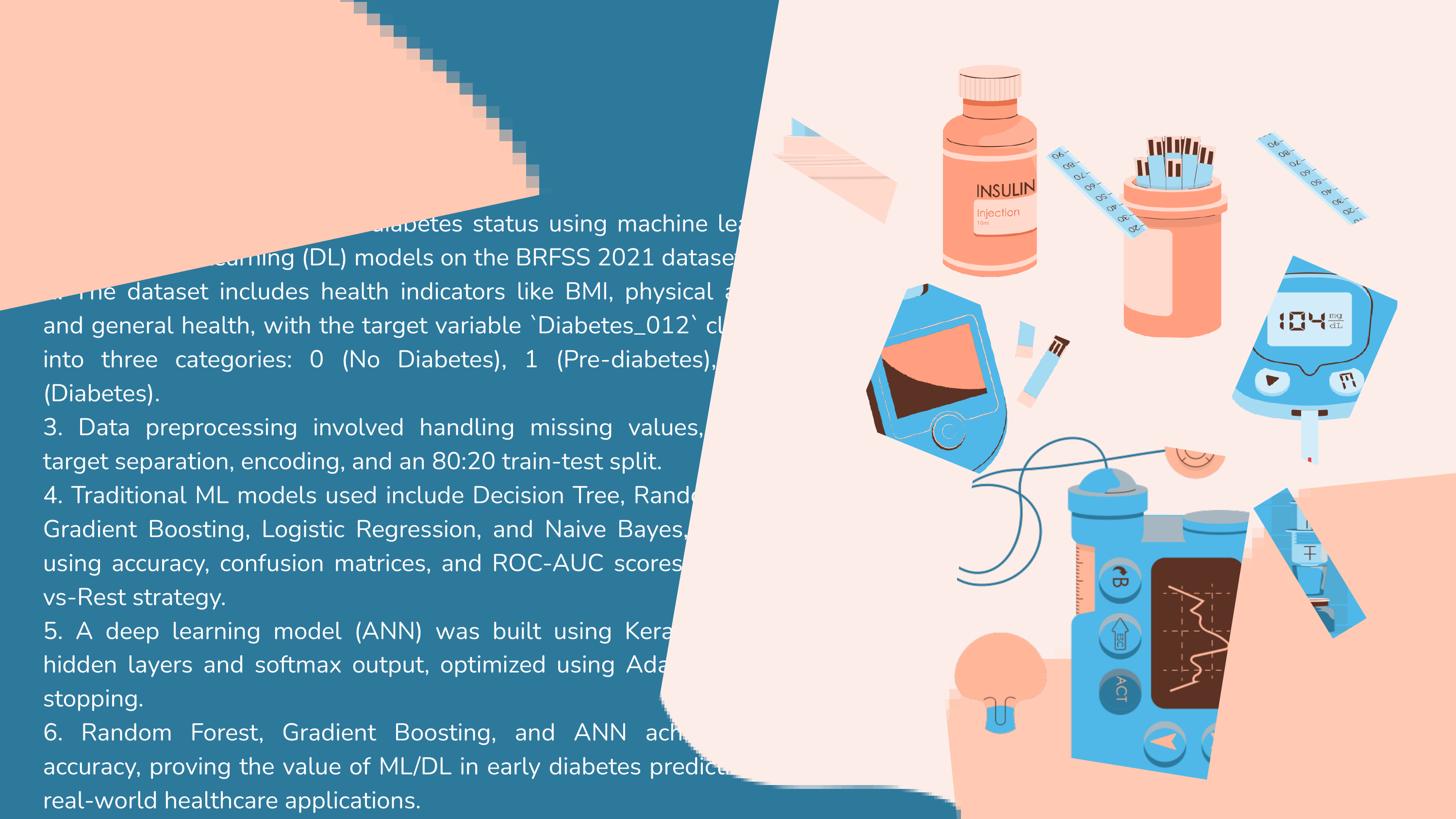

ABSTRACT

1. The study aims to predict diabetes status using machine learning (ML) and deep learning (DL) models on the BRFSS 2021 dataset.
2. The dataset includes health indicators like BMI, physical activity, and general health, with the target variable `Diabetes_012` classified into three categories: 0 (No Diabetes), 1 (Pre-diabetes), and 2 (Diabetes).
3. Data preprocessing involved handling missing values, feature-target separation, encoding, and an 80:20 train-test split.
4. Traditional ML models used include Decision Tree, Random Forest, Gradient Boosting, Logistic Regression, and Naive Bayes, evaluated using accuracy, confusion matrices, and ROC-AUC scores with One-vs-Rest strategy.
5. A deep learning model (ANN) was built using Keras, with two hidden layers and softmax output, optimized using Adam and early stopping.
6. Random Forest, Gradient Boosting, and ANN achieved high accuracy, proving the value of ML/DL in early diabetes prediction and real-world healthcare applications.